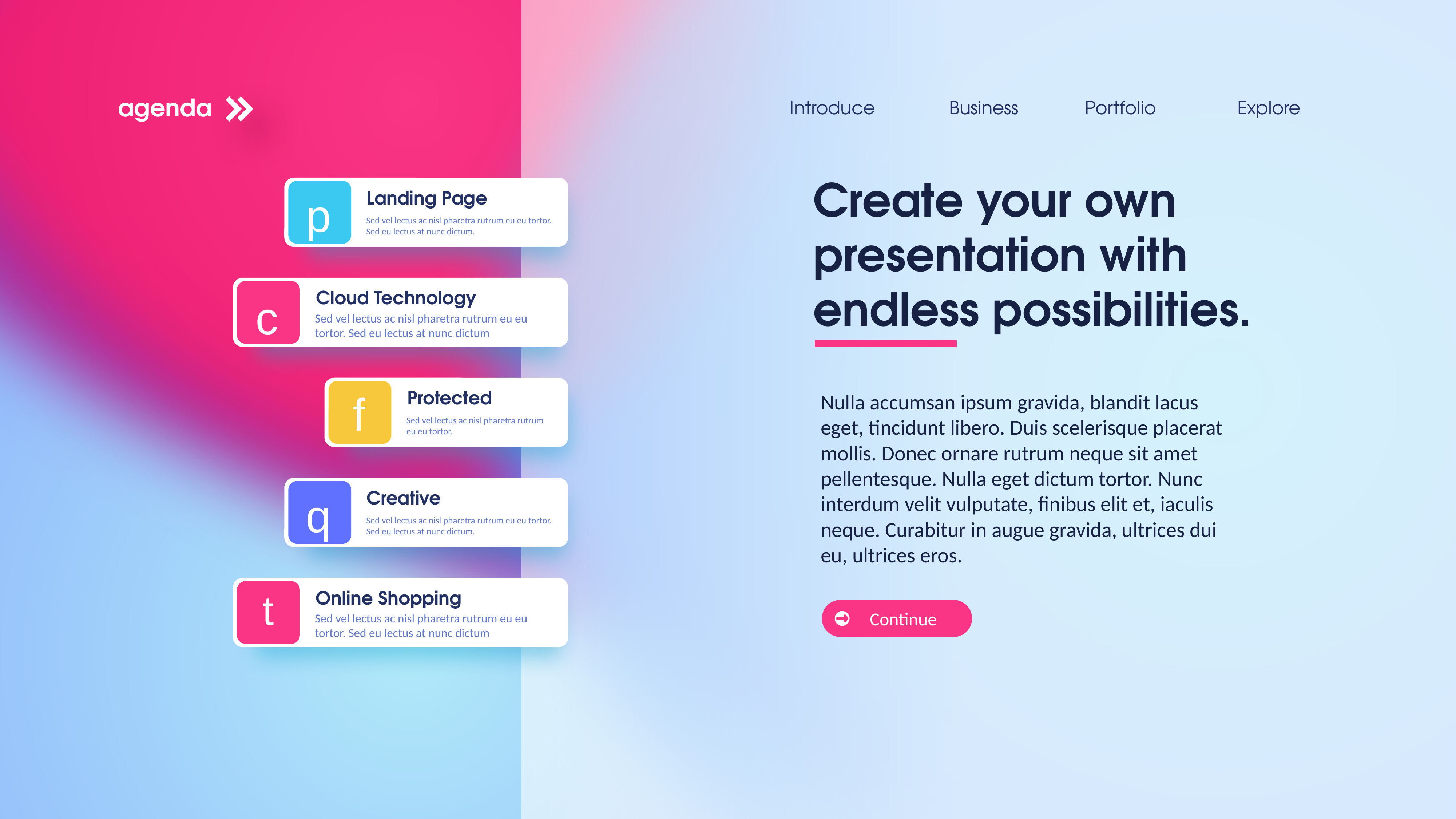

agenda
Introduce
Business
Portfolio
Explore

Create your own presentation with endless possibilities.

Landing Page
p
Sed vel lectus ac nisl pharetra rutrum eu eu tortor. Sed eu lectus at nunc dictum.

Cloud Technology
c
Sed vel lectus ac nisl pharetra rutrum eu eu tortor. Sed eu lectus at nunc dictum

f
Protected
Sed vel lectus ac nisl pharetra rutrum eu eu tortor.
Nulla accumsan ipsum gravida, blandit lacus eget, tincidunt libero. Duis scelerisque placerat mollis. Donec ornare rutrum neque sit amet pellentesque. Nulla eget dictum tortor. Nunc interdum velit vulputate, finibus elit et, iaculis neque. Curabitur in augue gravida, ultrices dui eu, ultrices eros.

q
Creative
Sed vel lectus ac nisl pharetra rutrum eu eu tortor. Sed eu lectus at nunc dictum.

t
Online Shopping
Sed vel lectus ac nisl pharetra rutrum eu eu tortor. Sed eu lectus at nunc dictum

Continue